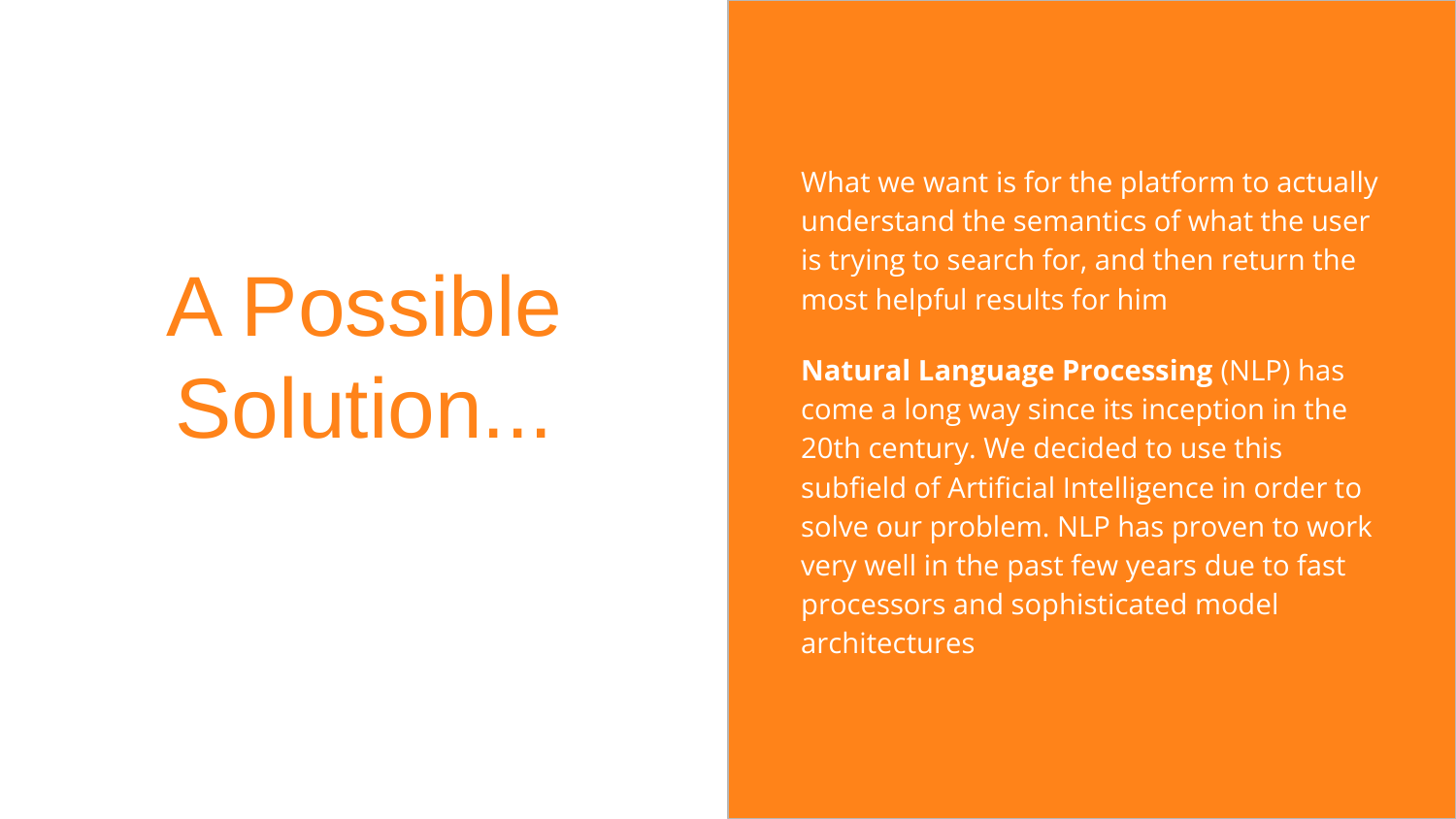

What we want is for the platform to actually understand the semantics of what the user is trying to search for, and then return the most helpful results for him
Natural Language Processing (NLP) has come a long way since its inception in the 20th century. We decided to use this subfield of Artificial Intelligence in order to solve our problem. NLP has proven to work very well in the past few years due to fast processors and sophisticated model architectures
# A Possible Solution...